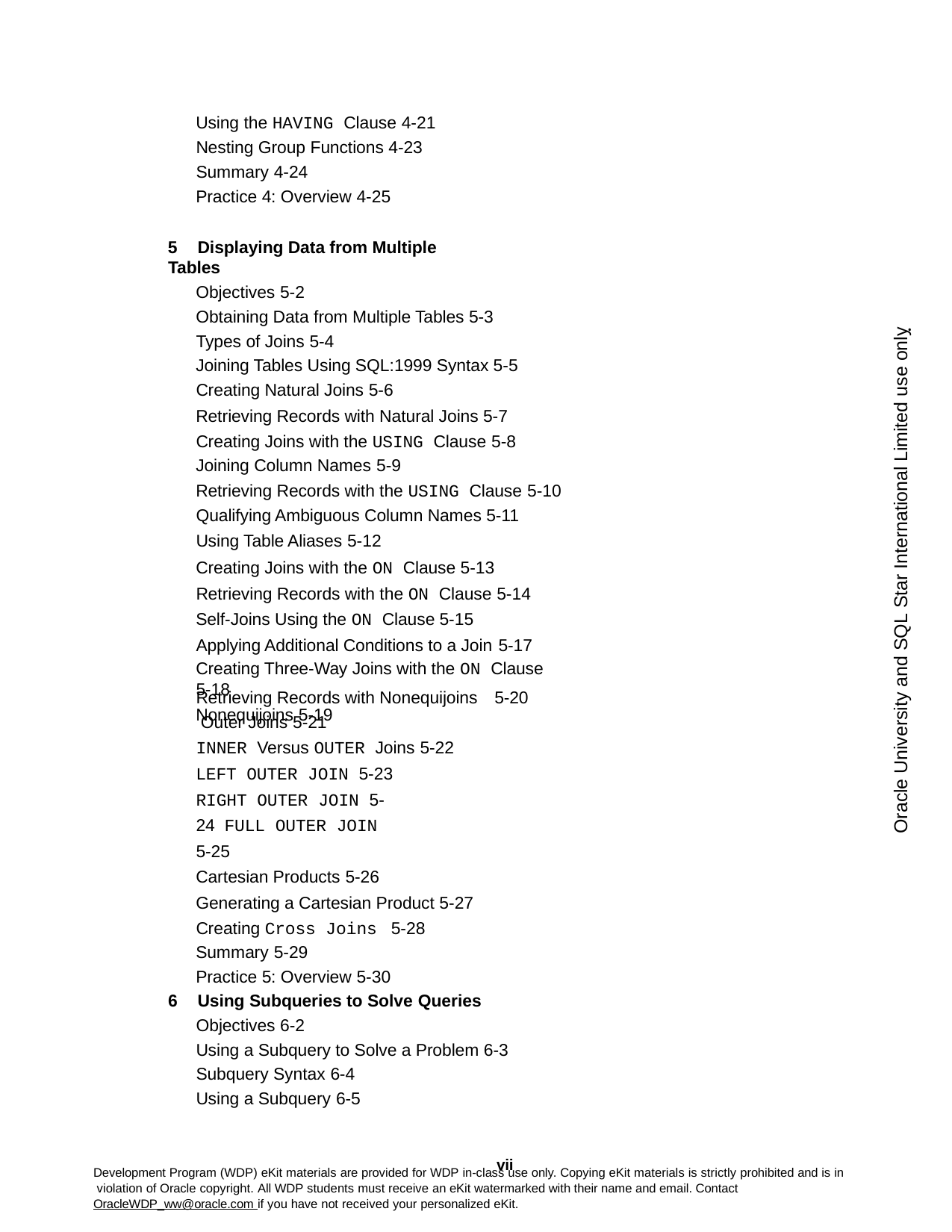

Using the HAVING Clause 4-21  Nesting Group Functions 4-23  Summary 4-24
Practice 4: Overview 4-25

5	Displaying Data from Multiple Tables
Objectives 5-2
Obtaining Data from Multiple Tables 5-3  Types of Joins 5-4
Joining Tables Using SQL:1999 Syntax 5-5  Creating Natural Joins 5-6
Retrieving Records with Natural Joins 5-7  Creating Joins with the USING Clause 5-8
Joining Column Names 5-9
Retrieving Records with the USING Clause 5-10  Qualifying Ambiguous Column Names 5-11  Using Table Aliases 5-12
Creating Joins with the ON Clause 5-13  Retrieving Records with the ON Clause 5-14
Self-Joins Using the ON Clause 5-15  Applying Additional Conditions to a Join 5-17
Creating Three-Way Joins with the ON Clause 5-18
Nonequijoins 5-19
Oracle University and SQL Star International Limited use onlyฺ
Retrieving Records with Nonequijoins  Outer Joins 5-21
INNER Versus OUTER Joins 5-22
LEFT OUTER JOIN 5-23  RIGHT OUTER JOIN 5-24  FULL OUTER JOIN 5-25
Cartesian Products 5-26
Generating a Cartesian Product 5-27  Creating Cross Joins 5-28
Summary 5-29
Practice 5: Overview 5-30
5-20
6	Using Subqueries to Solve Queries
Objectives 6-2
Using a Subquery to Solve a Problem 6-3  Subquery Syntax 6-4
Using a Subquery 6-5

vii
Development Program (WDP) eKit materials are provided for WDP in-class use only. Copying eKit materials is strictly prohibited and is in  violation of Oracle copyright. All WDP students must receive an eKit watermarked with their name and email. Contact  OracleWDP_ww@oracle.com if you have not received your personalized eKit.